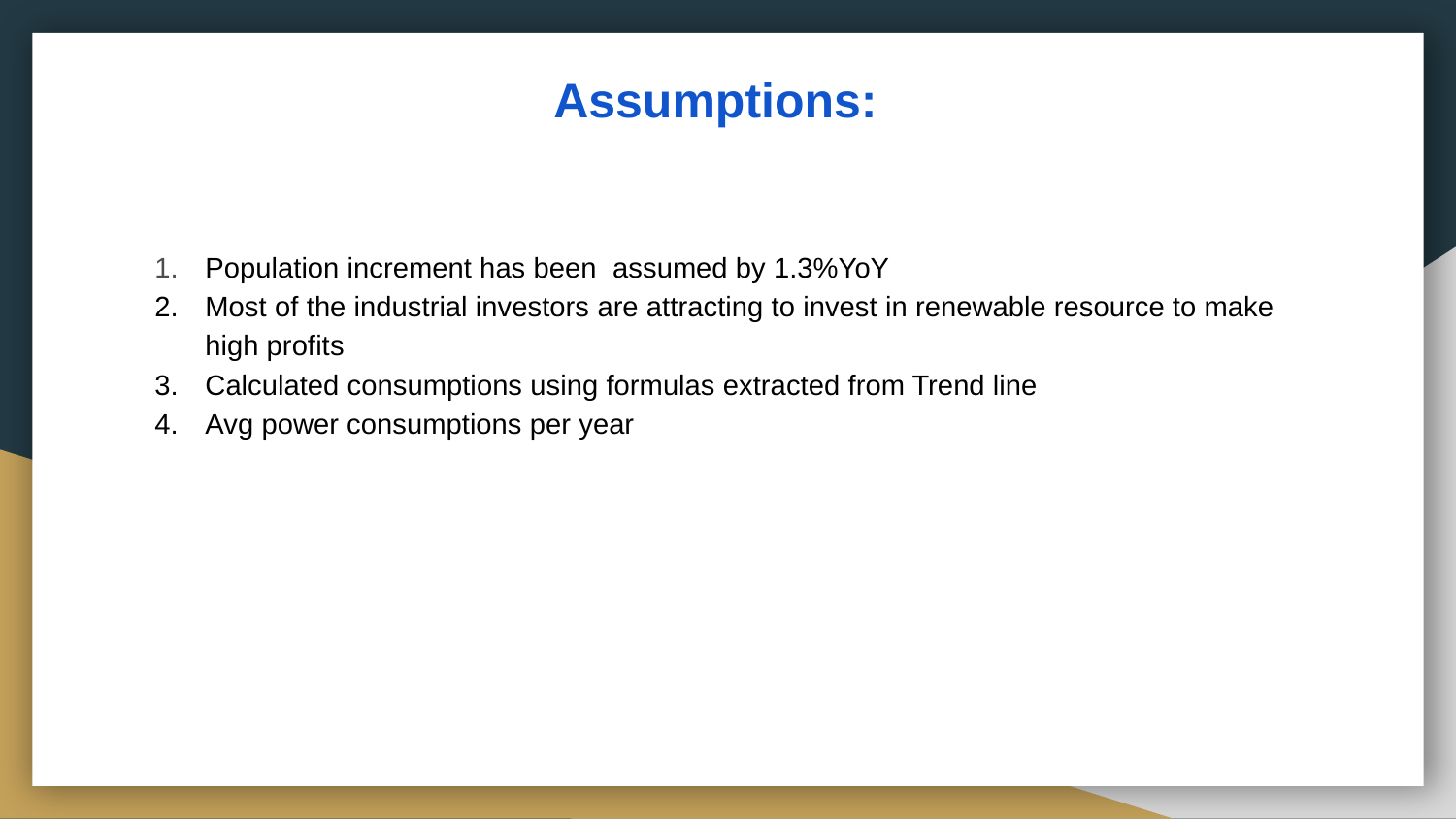

# Assumptions:
Population increment has been  assumed by 1.3%YoY
Most of the industrial investors are attracting to invest in renewable resource to make high profits
Calculated consumptions using formulas extracted from Trend line
Avg power consumptions per year